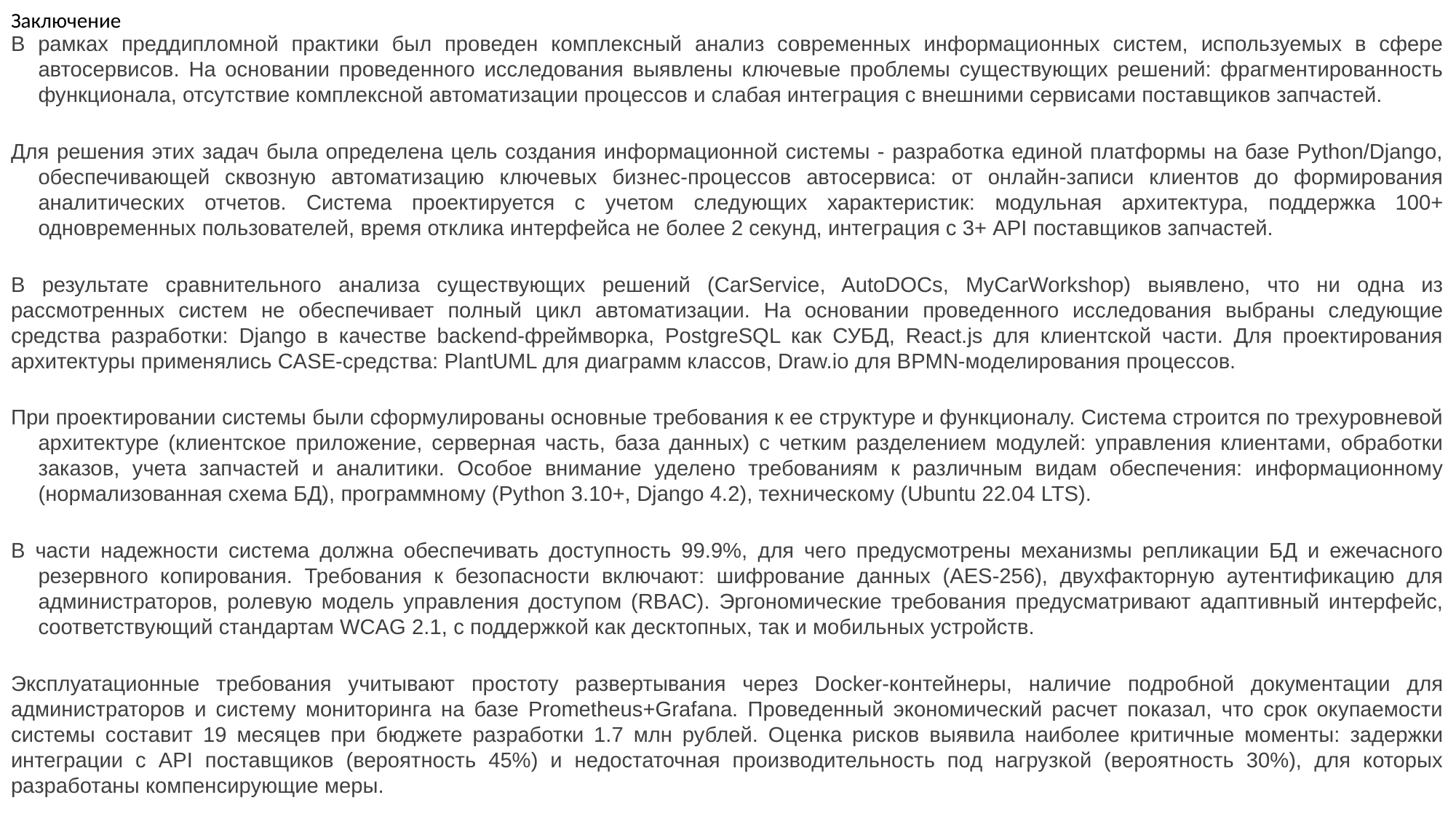

# Заключение
В рамках преддипломной практики был проведен комплексный анализ современных информационных систем, используемых в сфере автосервисов. На основании проведенного исследования выявлены ключевые проблемы существующих решений: фрагментированность функционала, отсутствие комплексной автоматизации процессов и слабая интеграция с внешними сервисами поставщиков запчастей.
Для решения этих задач была определена цель создания информационной системы - разработка единой платформы на базе Python/Django, обеспечивающей сквозную автоматизацию ключевых бизнес-процессов автосервиса: от онлайн-записи клиентов до формирования аналитических отчетов. Система проектируется с учетом следующих характеристик: модульная архитектура, поддержка 100+ одновременных пользователей, время отклика интерфейса не более 2 секунд, интеграция с 3+ API поставщиков запчастей.
В результате сравнительного анализа существующих решений (CarService, AutoDOCs, MyCarWorkshop) выявлено, что ни одна из рассмотренных систем не обеспечивает полный цикл автоматизации. На основании проведенного исследования выбраны следующие средства разработки: Django в качестве backend-фреймворка, PostgreSQL как СУБД, React.js для клиентской части. Для проектирования архитектуры применялись CASE-средства: PlantUML для диаграмм классов, Draw.io для BPMN-моделирования процессов.
При проектировании системы были сформулированы основные требования к ее структуре и функционалу. Система строится по трехуровневой архитектуре (клиентское приложение, серверная часть, база данных) с четким разделением модулей: управления клиентами, обработки заказов, учета запчастей и аналитики. Особое внимание уделено требованиям к различным видам обеспечения: информационному (нормализованная схема БД), программному (Python 3.10+, Django 4.2), техническому (Ubuntu 22.04 LTS).
В части надежности система должна обеспечивать доступность 99.9%, для чего предусмотрены механизмы репликации БД и ежечасного резервного копирования. Требования к безопасности включают: шифрование данных (AES-256), двухфакторную аутентификацию для администраторов, ролевую модель управления доступом (RBAC). Эргономические требования предусматривают адаптивный интерфейс, соответствующий стандартам WCAG 2.1, с поддержкой как десктопных, так и мобильных устройств.
Эксплуатационные требования учитывают простоту развертывания через Docker-контейнеры, наличие подробной документации для администраторов и систему мониторинга на базе Prometheus+Grafana. Проведенный экономический расчет показал, что срок окупаемости системы составит 19 месяцев при бюджете разработки 1.7 млн рублей. Оценка рисков выявила наиболее критичные моменты: задержки интеграции с API поставщиков (вероятность 45%) и недостаточная производительность под нагрузкой (вероятность 30%), для которых разработаны компенсирующие меры.